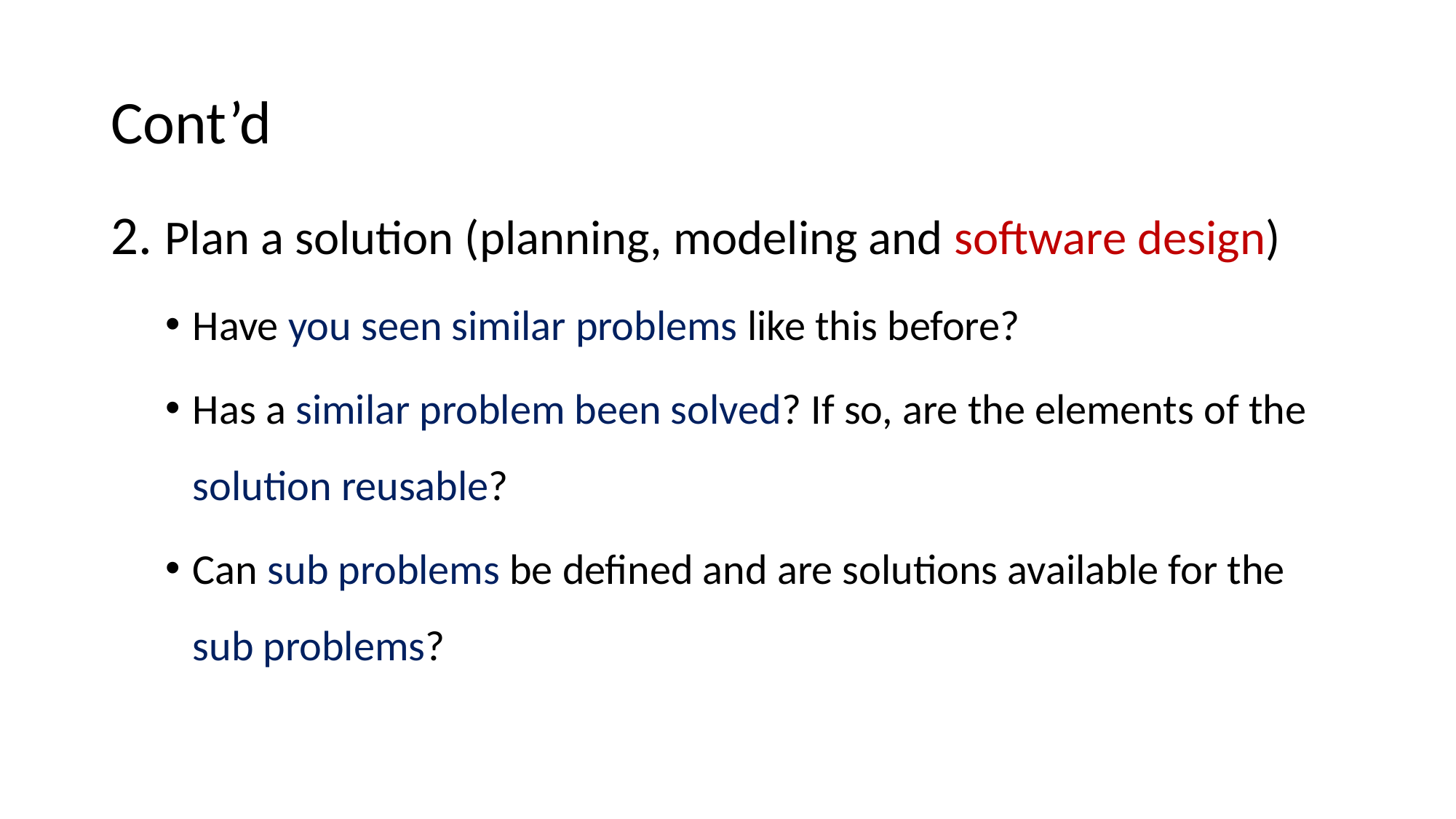

Cont’d
2. Plan a solution (planning, modeling and software design)
Have you seen similar problems like this before?
Has a similar problem been solved? If so, are the elements of the solution reusable?
Can sub problems be defined and are solutions available for the sub problems?